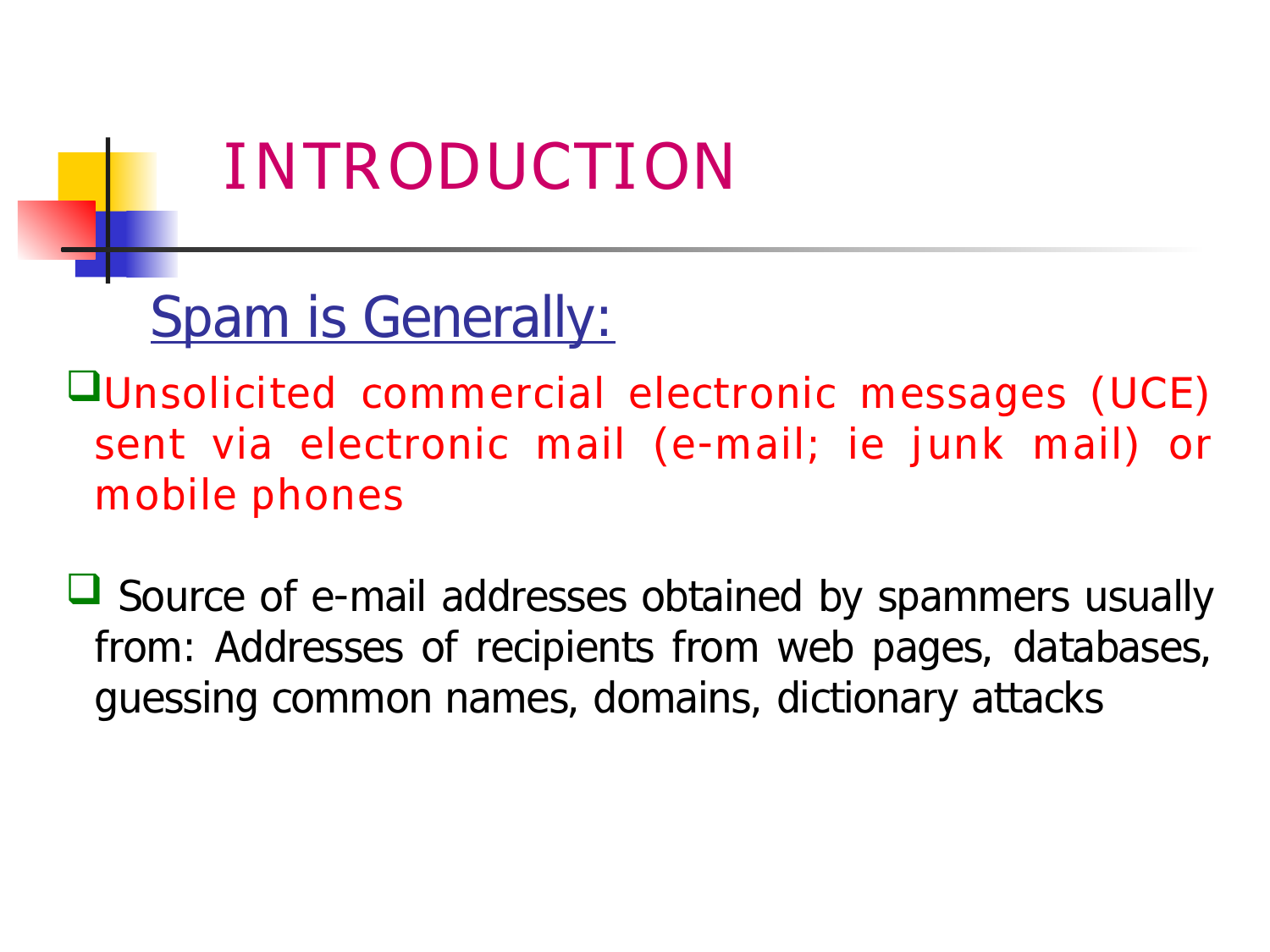

#
INTRODUCTION
Spam is Generally:
Unsolicited commercial electronic messages (UCE) sent via electronic mail (e-mail; ie junk mail) or mobile phones

 Source of e-mail addresses obtained by spammers usually from: Addresses of recipients from web pages, databases, guessing common names, domains, dictionary attacks